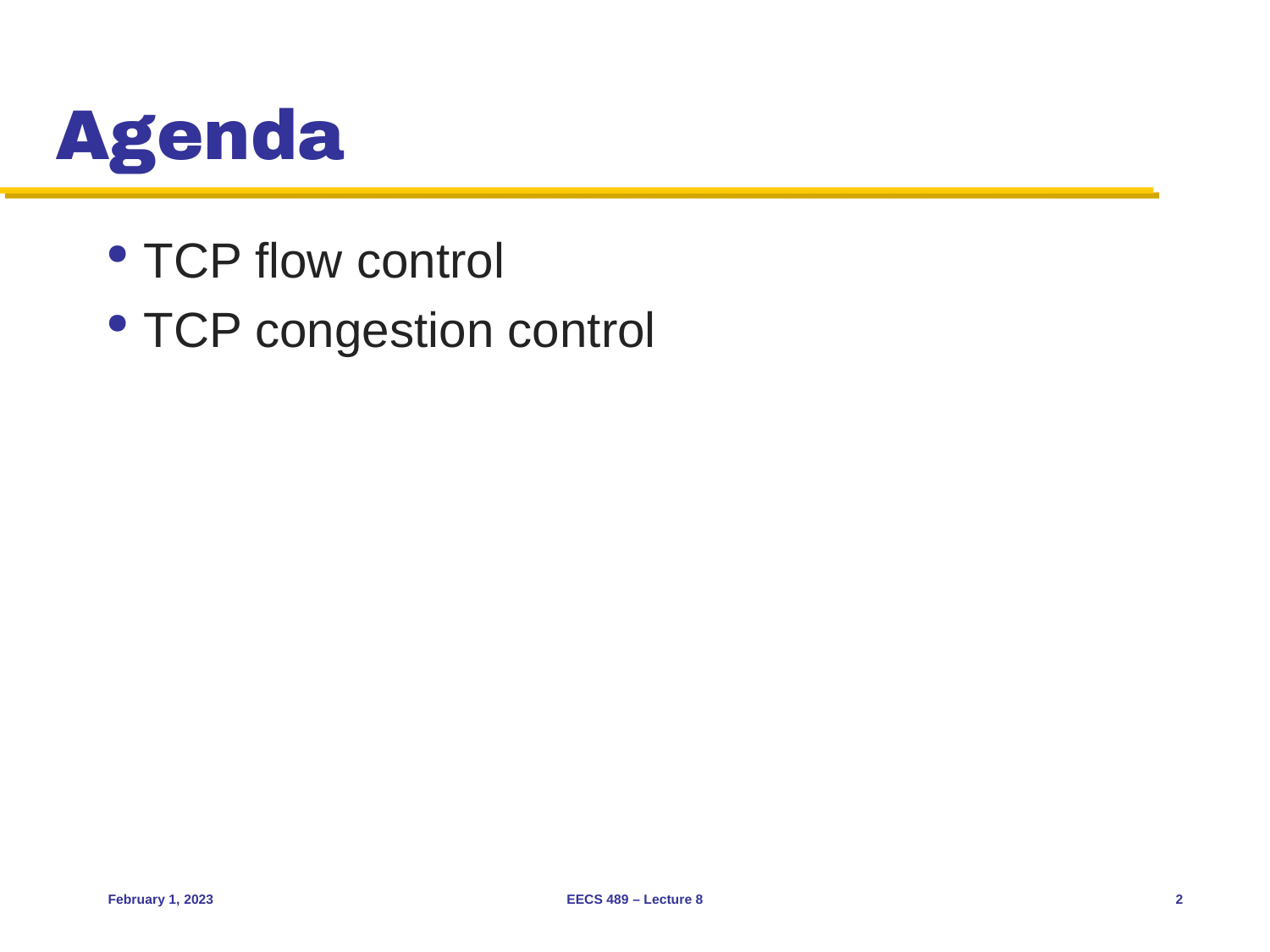

# Agenda
TCP flow control
TCP congestion control
February 1, 2023
EECS 489 – Lecture 8
2